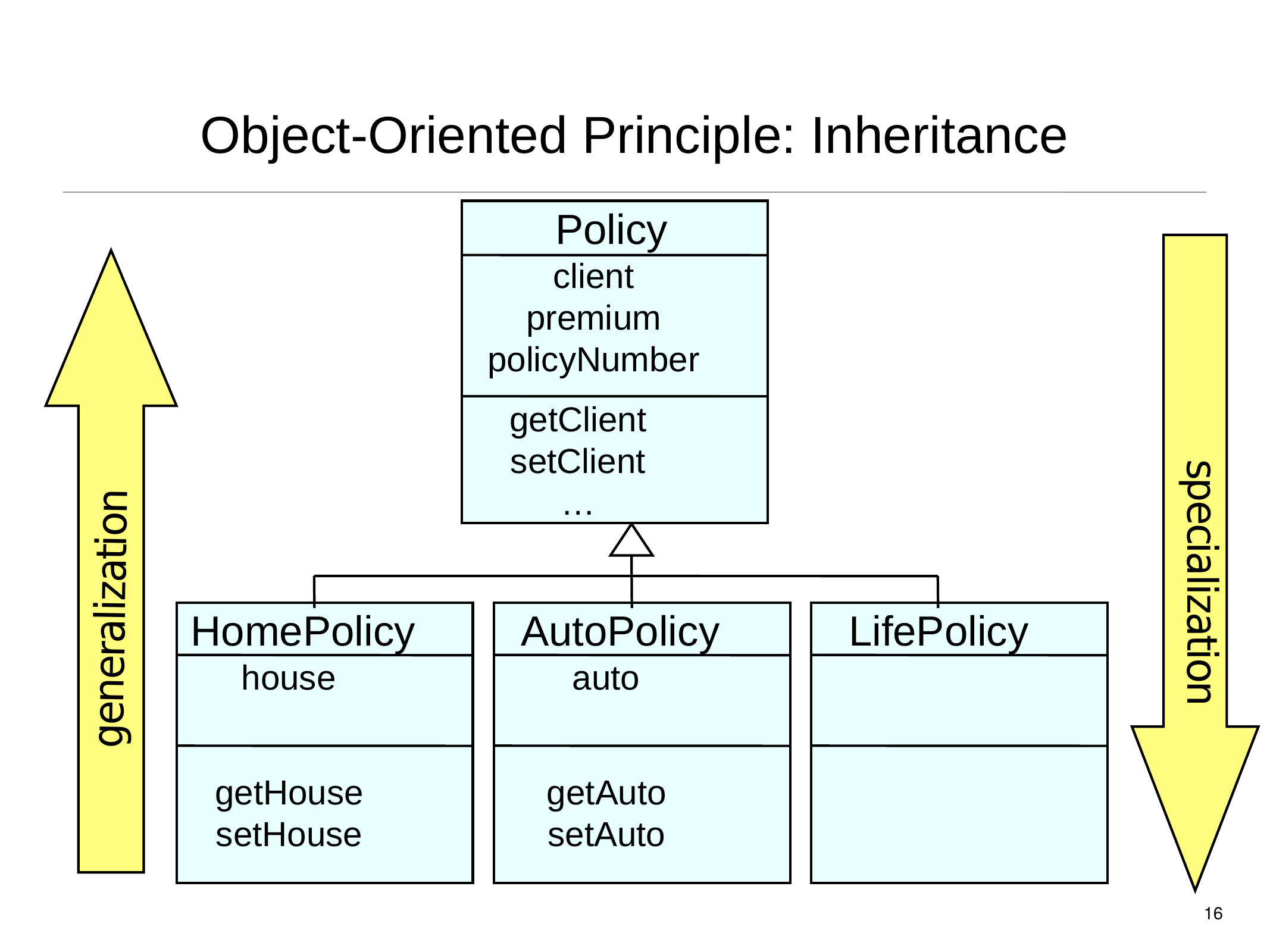

# Object-Oriented Principle: Inheritance
Policy

client
premium
policyNumber

getClient
setClient
…

specialization

generalization
HomePolicy
AutoPolicy
LifePolicy

house
auto

getHouse
setHouse
getAuto
setAuto
16